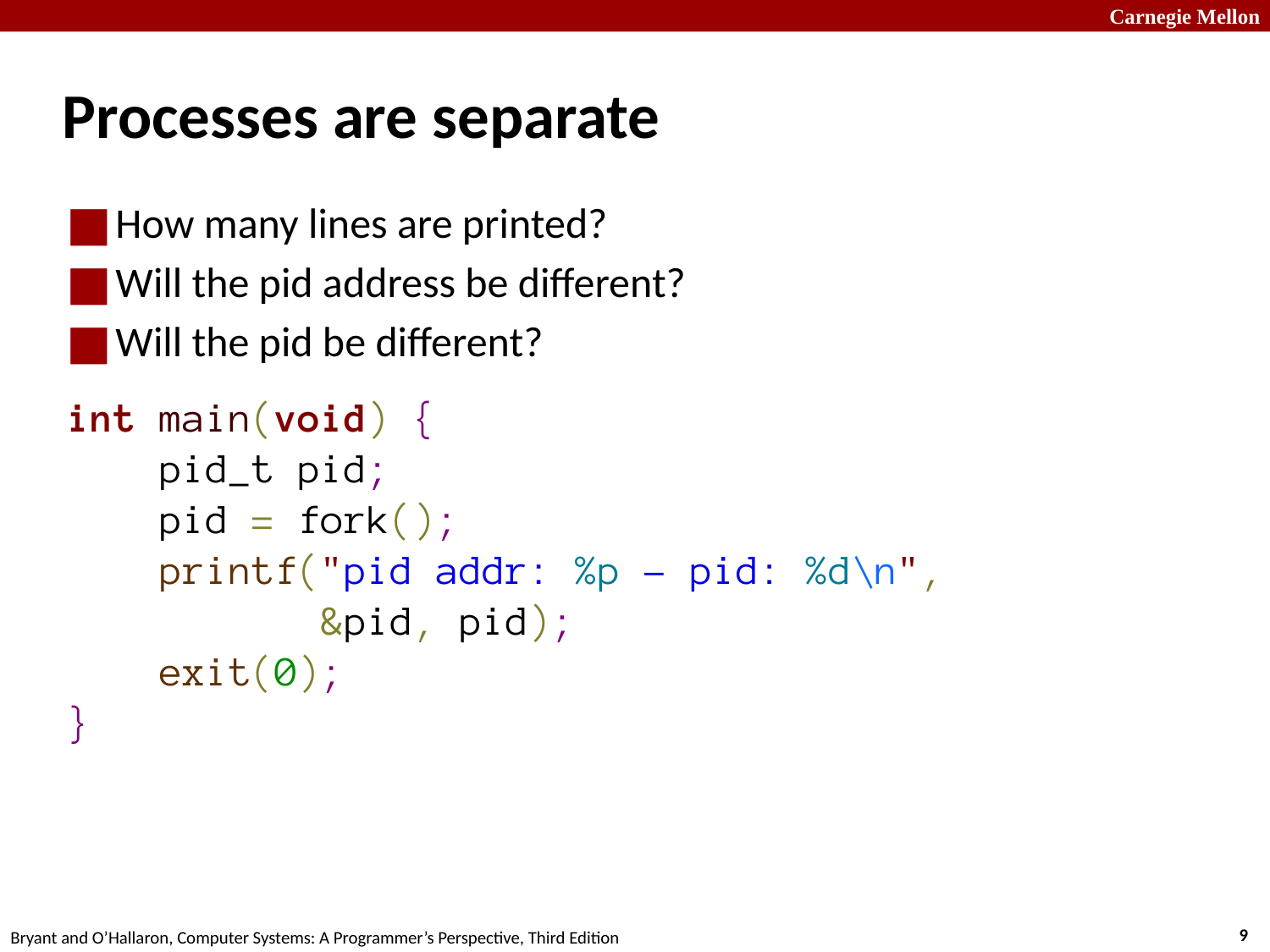

# Processes are separate
How many lines are printed?
Will the pid address be different?
Will the pid be different?
int main(void) {
    pid_t pid;
    pid = fork();
    printf("pid addr: %p - pid: %d\n",
&pid, pid);
    exit(0);
}